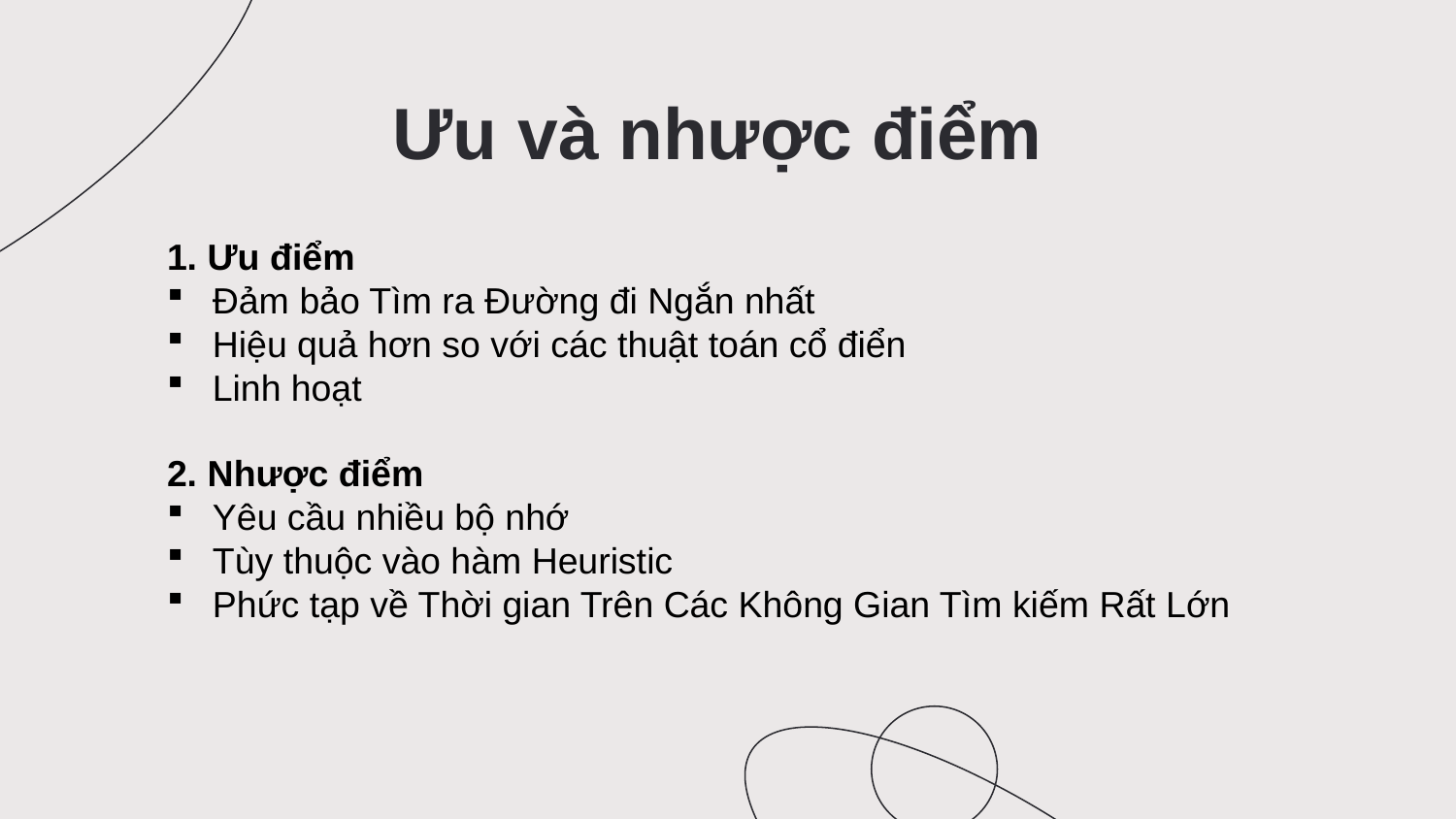

# Ưu và nhược điểm
1. Ưu điểm
Đảm bảo Tìm ra Đường đi Ngắn nhất
Hiệu quả hơn so với các thuật toán cổ điển
Linh hoạt
2. Nhược điểm
Yêu cầu nhiều bộ nhớ
Tùy thuộc vào hàm Heuristic
Phức tạp về Thời gian Trên Các Không Gian Tìm kiếm Rất Lớn